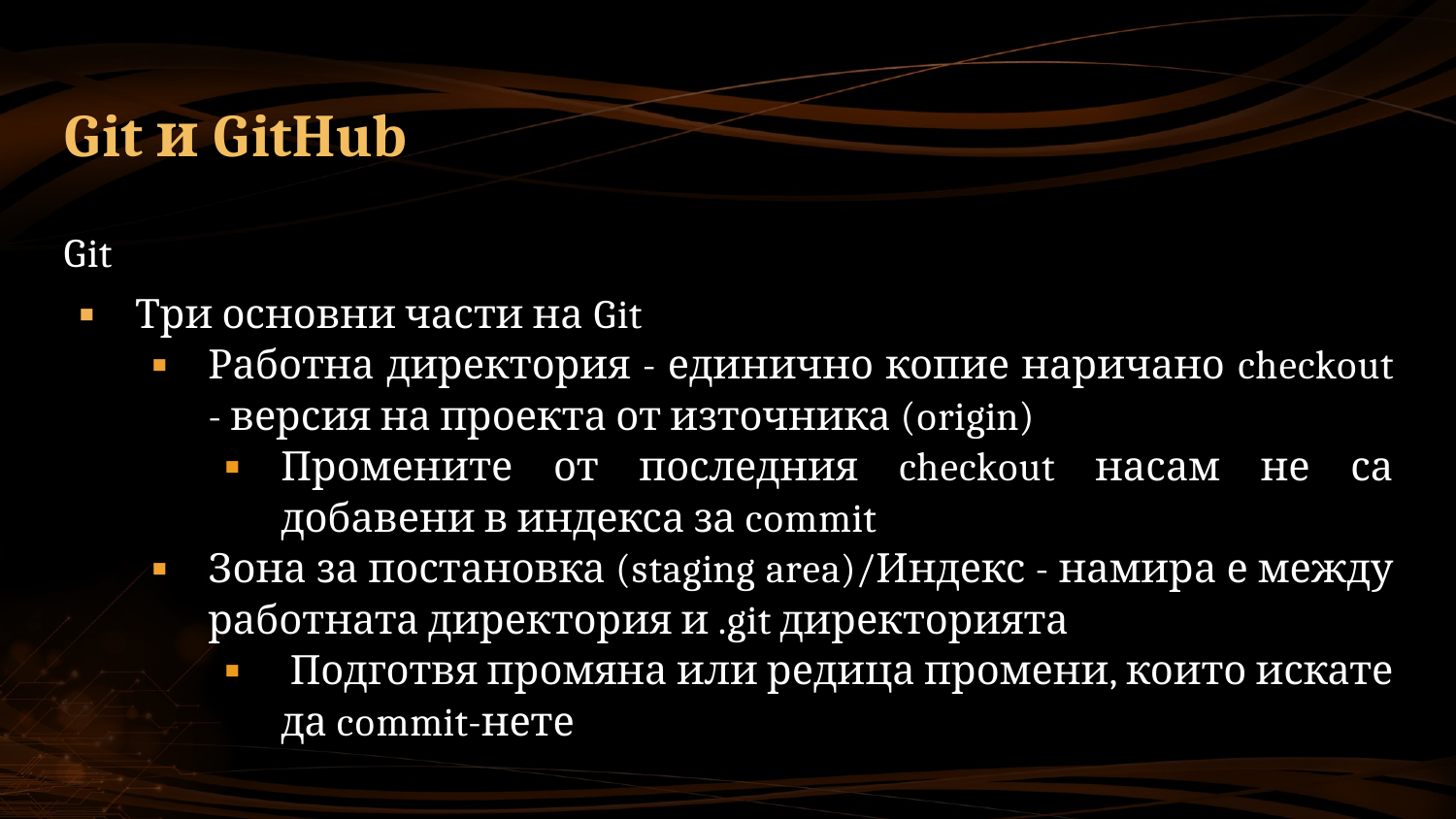

# Git и GitHub
Git
Три основни части на Git
Работна директория - единично копие наричано checkout - версия на проекта от източника (origin)
Промените от последния checkout насам не са добавени в индекса за commit
Зона за постановка (staging area)/Индекс - намира е между работната директория и .git директорията
 Подготвя промяна или редица промени, които искате да commit-нете